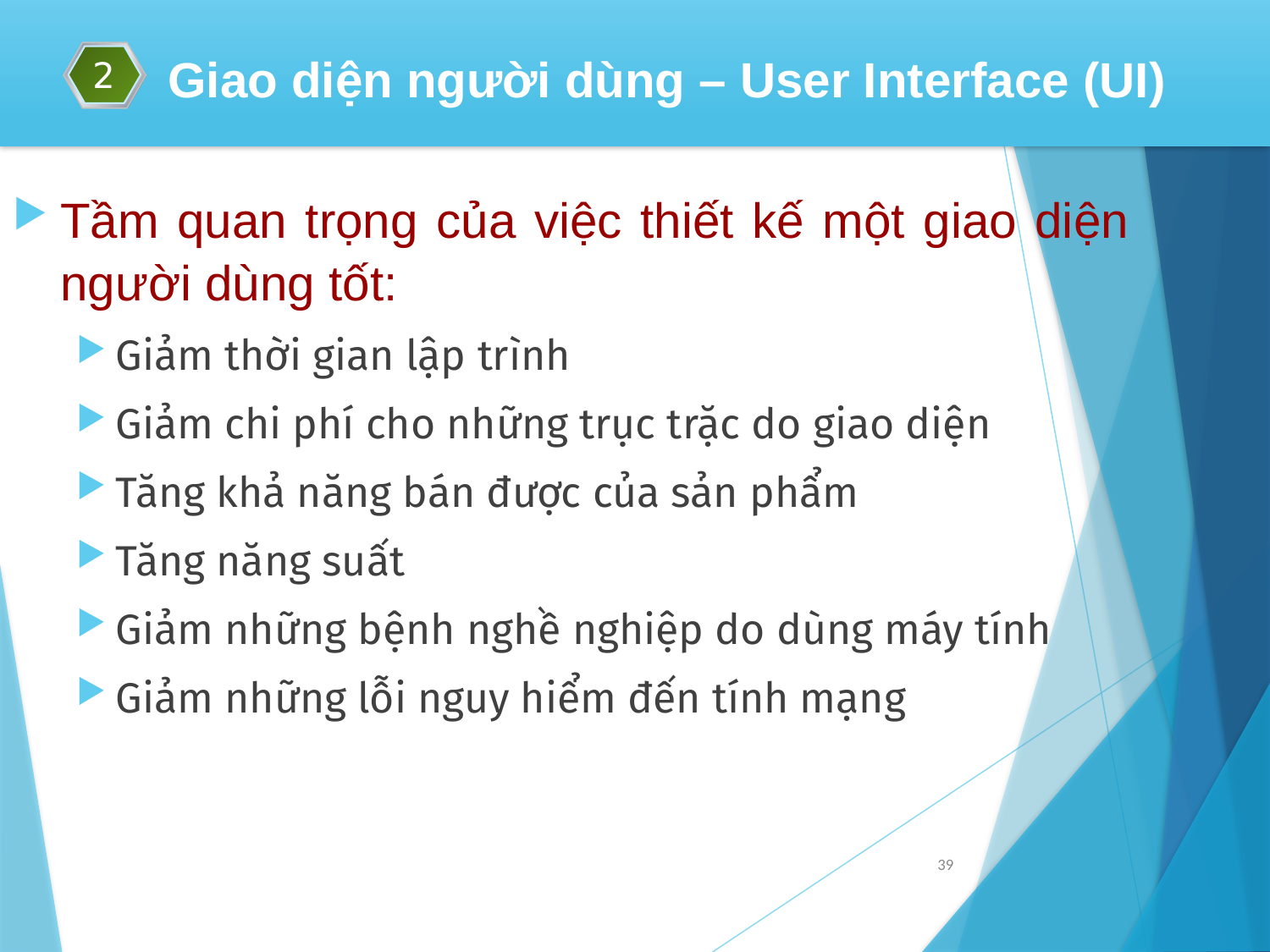

2
Giao diện người dùng – User Interface (UI)
Tầm quan trọng của việc thiết kế một giao diện người dùng tốt:
Giảm thời gian lập trình
Giảm chi phí cho những trục trặc do giao diện
Tăng khả năng bán được của sản phẩm
Tăng năng suất
Giảm những bệnh nghề nghiệp do dùng máy tính
Giảm những lỗi nguy hiểm đến tính mạng
39